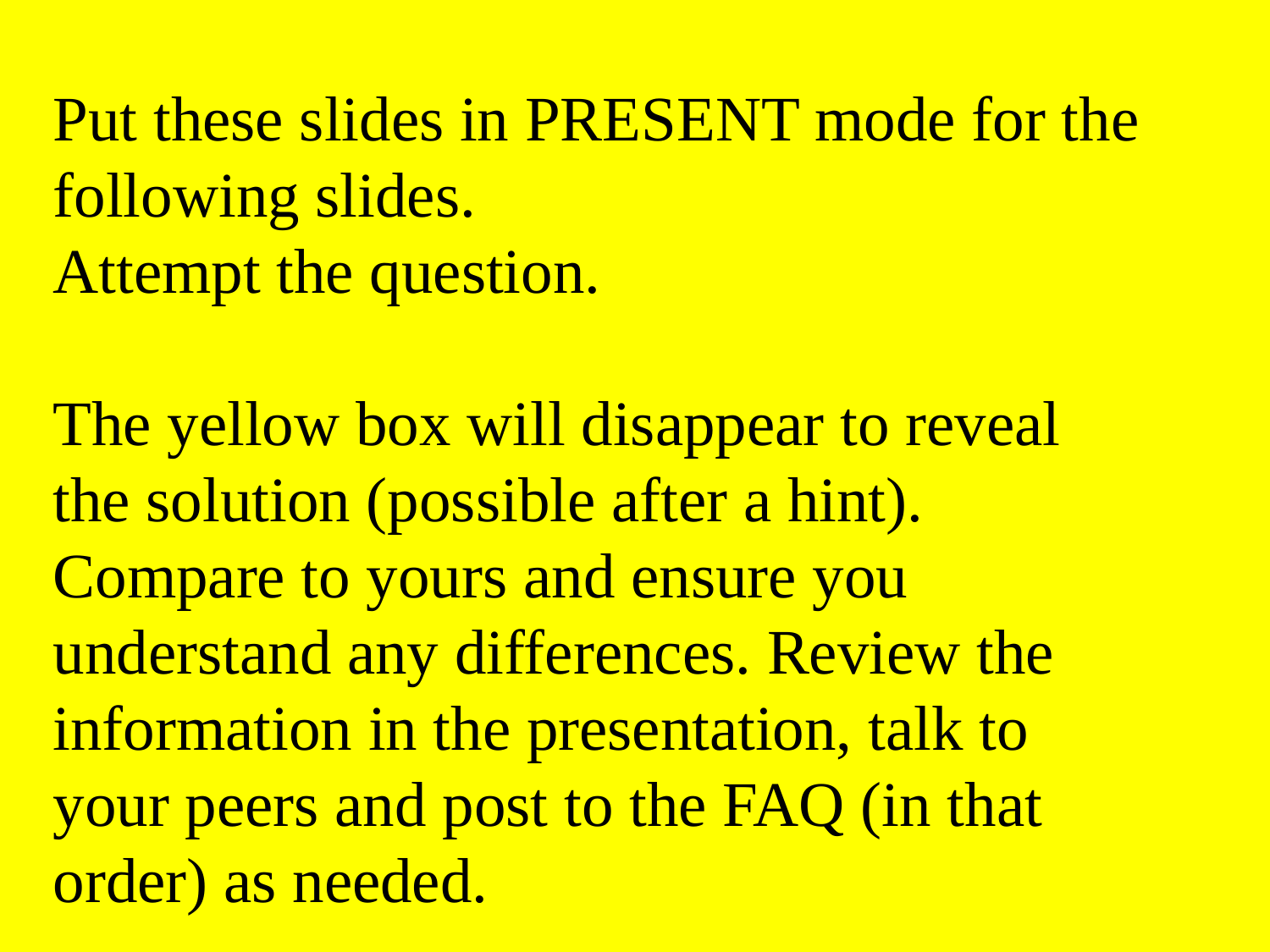

Put these slides in PRESENT mode for the following slides.
Attempt the question.

The yellow box will disappear to reveal the solution (possible after a hint). Compare to yours and ensure you understand any differences. Review the information in the presentation, talk to your peers and post to the FAQ (in that order) as needed.
#